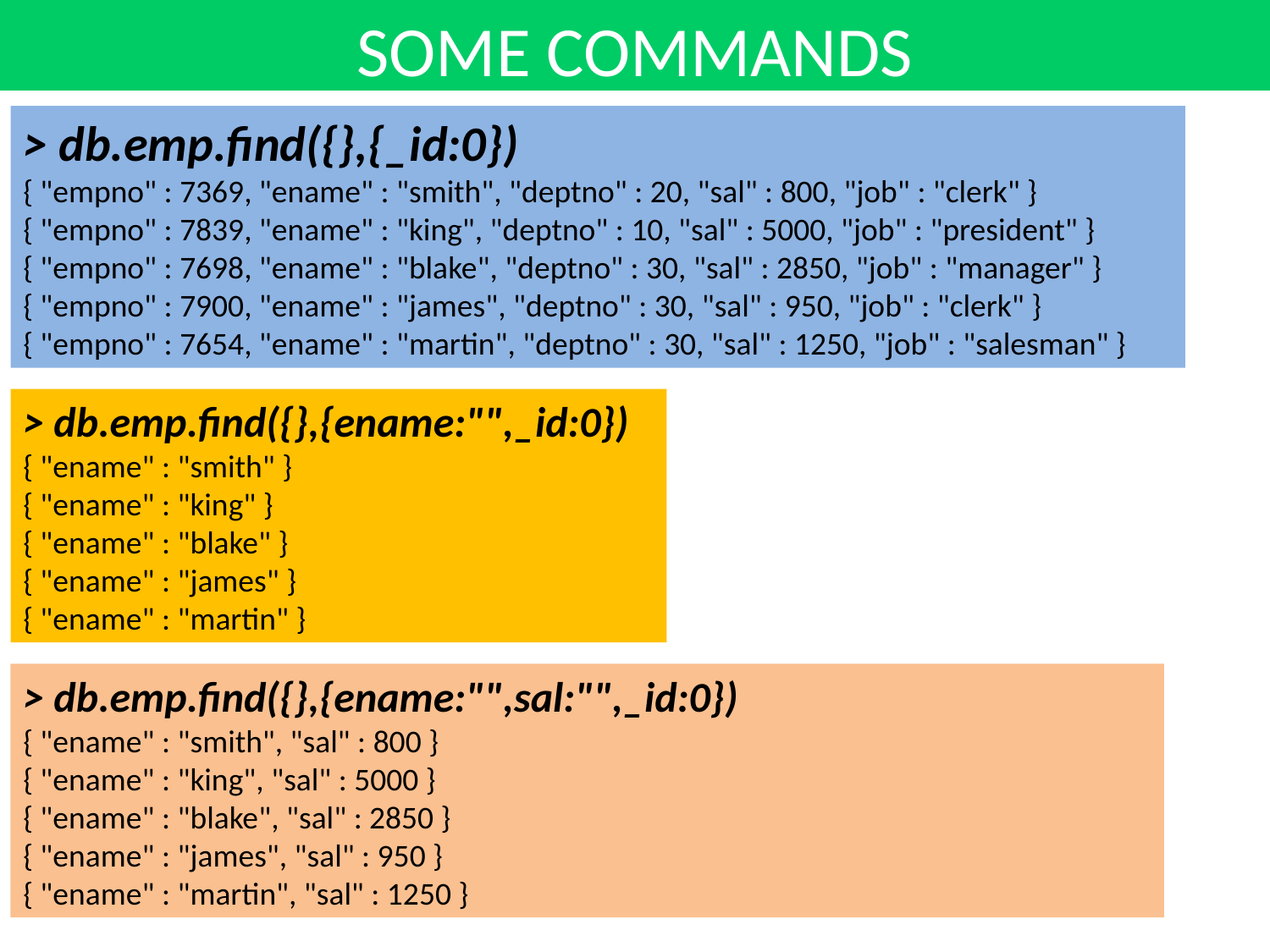

SOME COMMANDS
> db.emp.find({},{_id:0})
{ "empno" : 7369, "ename" : "smith", "deptno" : 20, "sal" : 800, "job" : "clerk" }
{ "empno" : 7839, "ename" : "king", "deptno" : 10, "sal" : 5000, "job" : "president" }
{ "empno" : 7698, "ename" : "blake", "deptno" : 30, "sal" : 2850, "job" : "manager" }
{ "empno" : 7900, "ename" : "james", "deptno" : 30, "sal" : 950, "job" : "clerk" }
{ "empno" : 7654, "ename" : "martin", "deptno" : 30, "sal" : 1250, "job" : "salesman" }
> db.emp.find({},{ename:"",_id:0})
{ "ename" : "smith" }
{ "ename" : "king" }
{ "ename" : "blake" }
{ "ename" : "james" }
{ "ename" : "martin" }
> db.emp.find({},{ename:"",sal:"",_id:0})
{ "ename" : "smith", "sal" : 800 }
{ "ename" : "king", "sal" : 5000 }
{ "ename" : "blake", "sal" : 2850 }
{ "ename" : "james", "sal" : 950 }
{ "ename" : "martin", "sal" : 1250 }